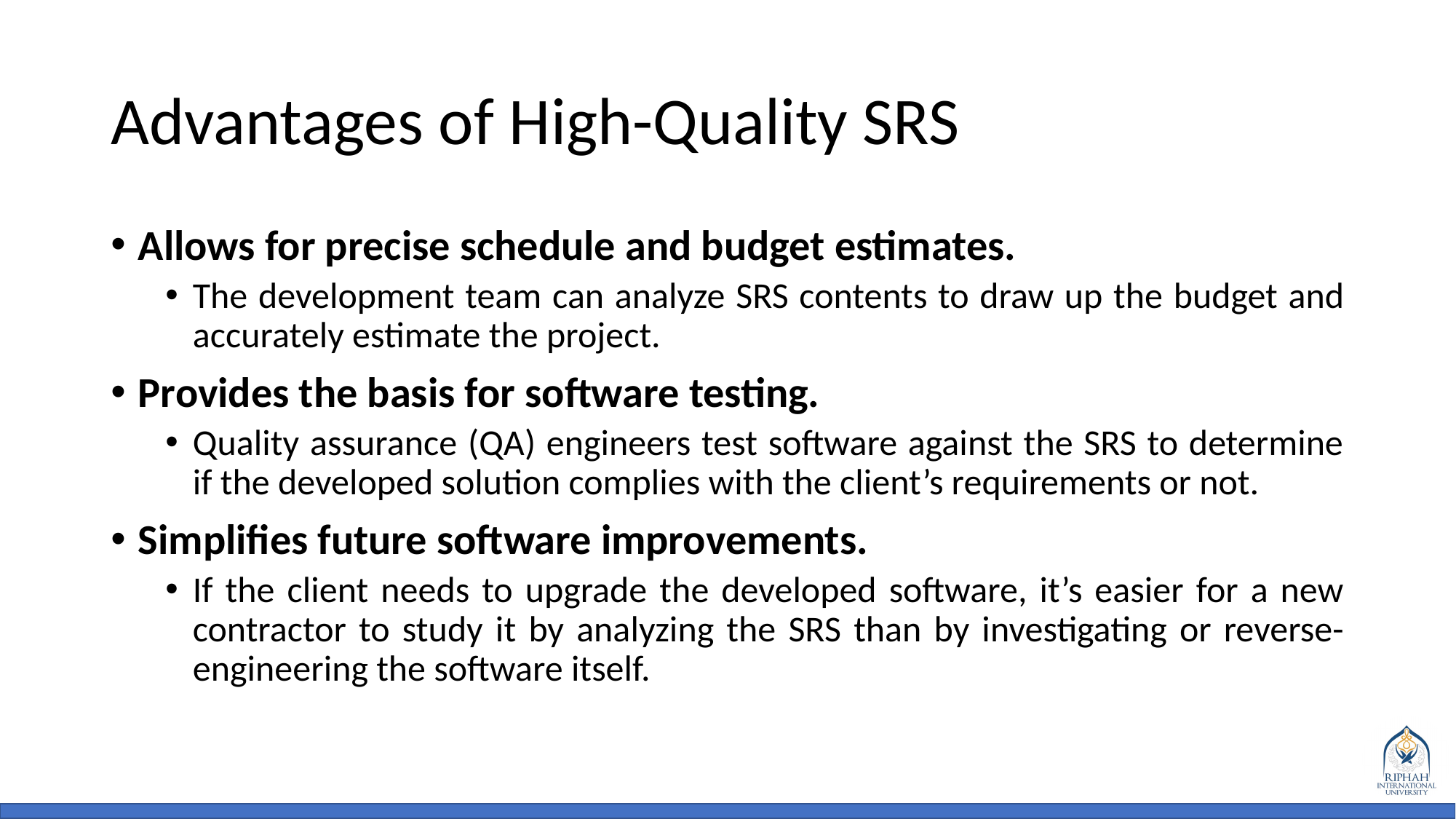

# Advantages of High-Quality SRS
Allows for precise schedule and budget estimates.
The development team can analyze SRS contents to draw up the budget and accurately estimate the project.
Provides the basis for software testing.
Quality assurance (QA) engineers test software against the SRS to determine if the developed solution complies with the client’s requirements or not.
Simplifies future software improvements.
If the client needs to upgrade the developed software, it’s easier for a new contractor to study it by analyzing the SRS than by investigating or reverse-engineering the software itself.